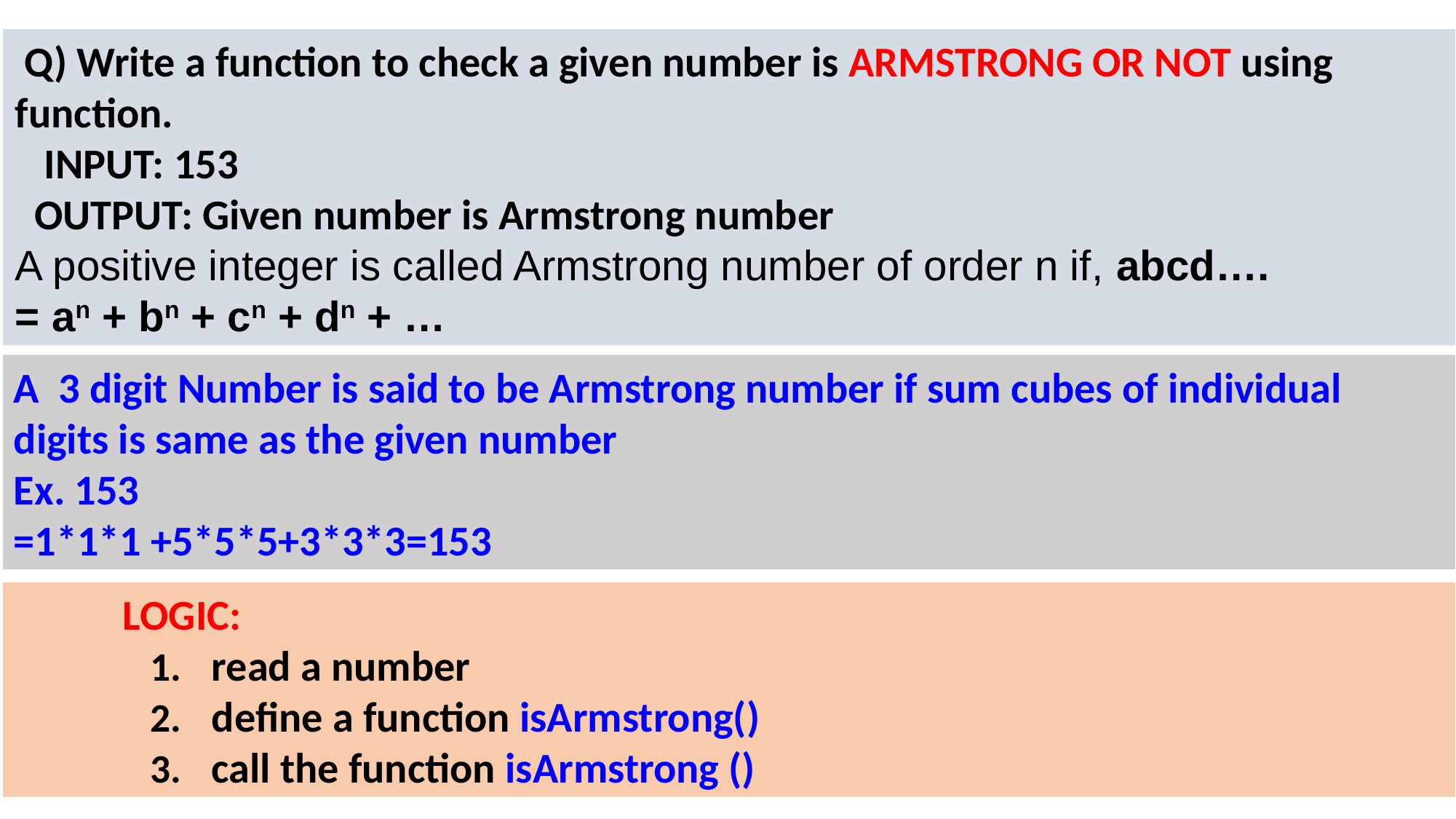

Q) Write a function to check a given number is ARMSTRONG OR NOT using function.
   INPUT: 153
  OUTPUT: Given number is Armstrong number
A positive integer is called Armstrong number of order n if, abcd…. = an + bn + cn + dn + …
A  3 digit Number is said to be Armstrong number if sum cubes of individual digits is same as the given number
Ex. 153
=1*1*1 +5*5*5+3*3*3=153
LOGIC:
read a number
define a function isArmstrong()
call the function isArmstrong ()